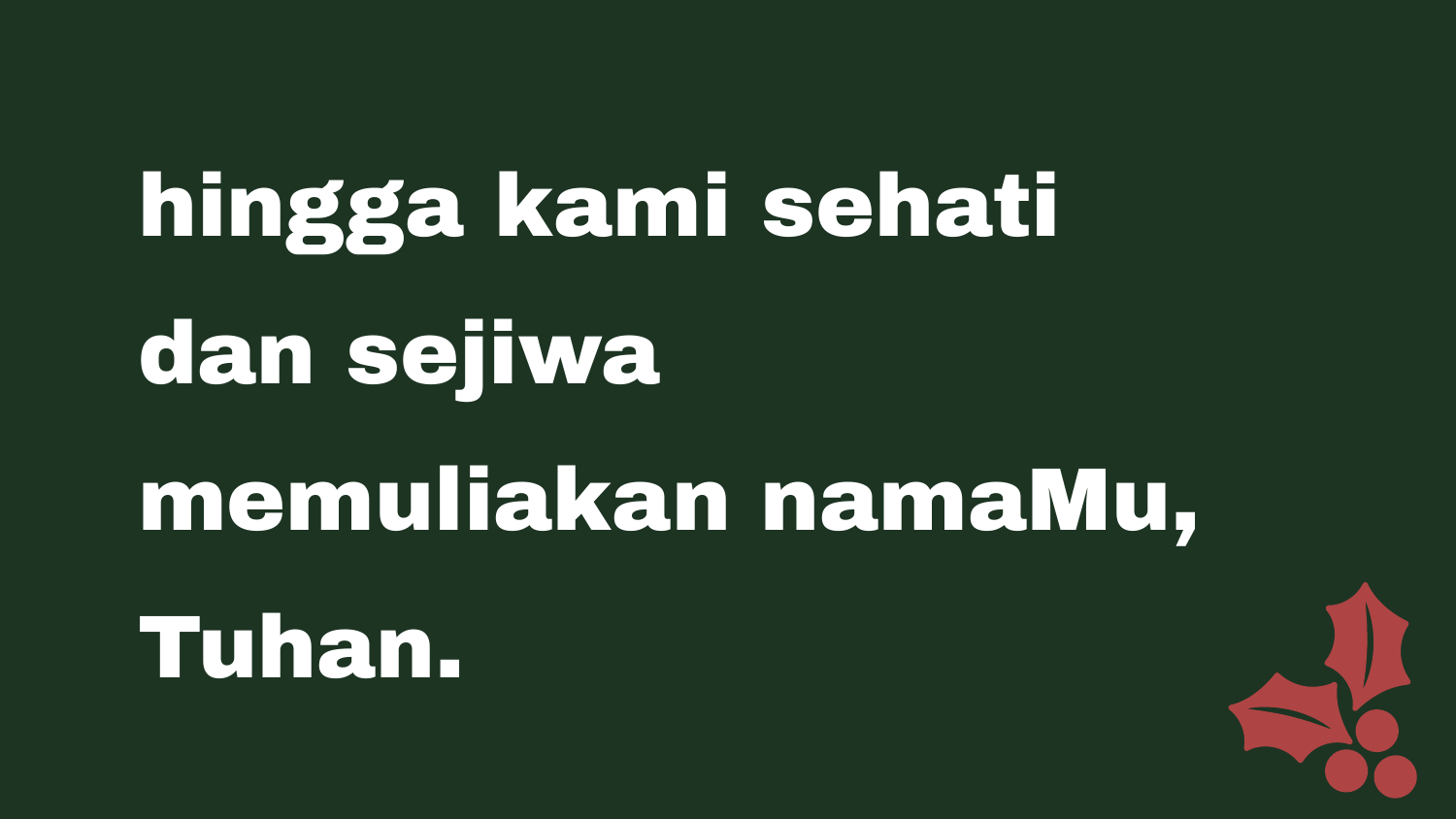

hingga kami sehati
dan sejiwa
memuliakan namaMu,
Tuhan.